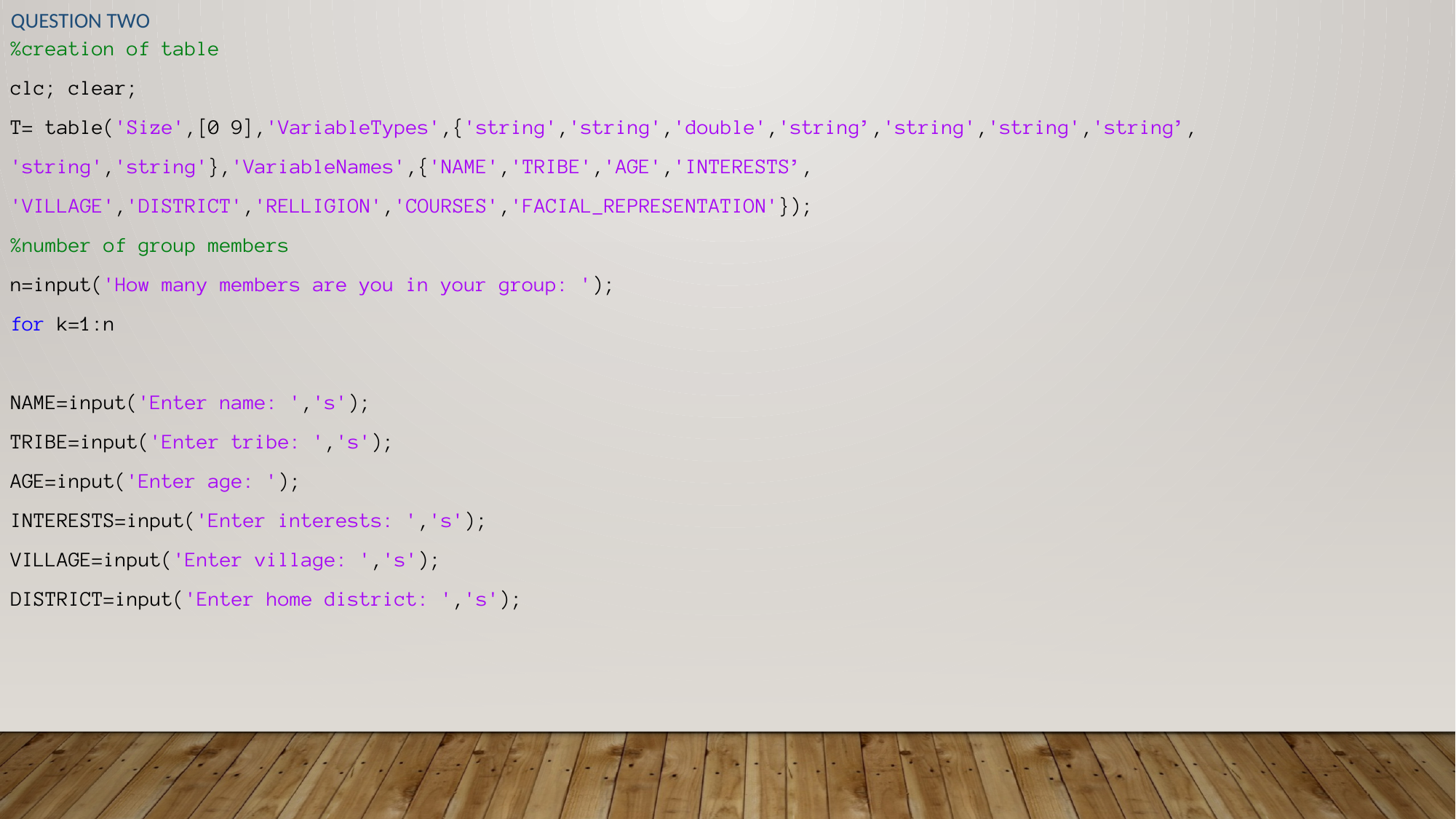

QUESTION TWO
%creation of table
clc; clear;
T= table('Size',[0 9],'VariableTypes',{'string','string','double','string’,'string','string','string’,
'string','string'},'VariableNames',{'NAME','TRIBE','AGE','INTERESTS’,
'VILLAGE','DISTRICT','RELLIGION','COURSES','FACIAL_REPRESENTATION'});
%number of group members
n=input('How many members are you in your group: ');
for k=1:n

NAME=input('Enter name: ','s');
TRIBE=input('Enter tribe: ','s');
AGE=input('Enter age: ');
INTERESTS=input('Enter interests: ','s');
VILLAGE=input('Enter village: ','s');
DISTRICT=input('Enter home district: ','s');